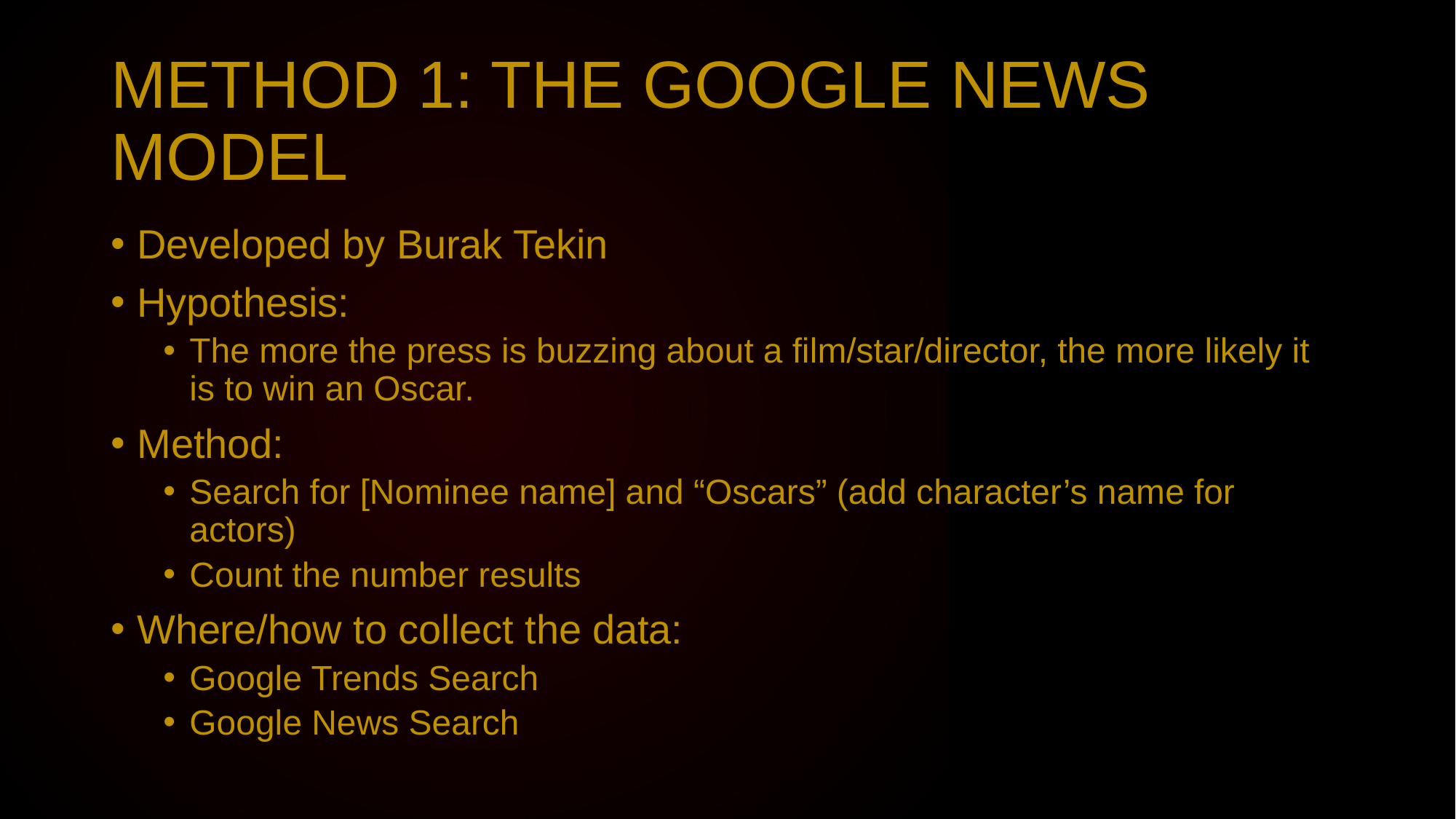

# Method 1: The Google News Model
Developed by Burak Tekin
Hypothesis:
The more the press is buzzing about a film/star/director, the more likely it is to win an Oscar.
Method:
Search for [Nominee name] and “Oscars” (add character’s name for actors)
Count the number results
Where/how to collect the data:
Google Trends Search
Google News Search